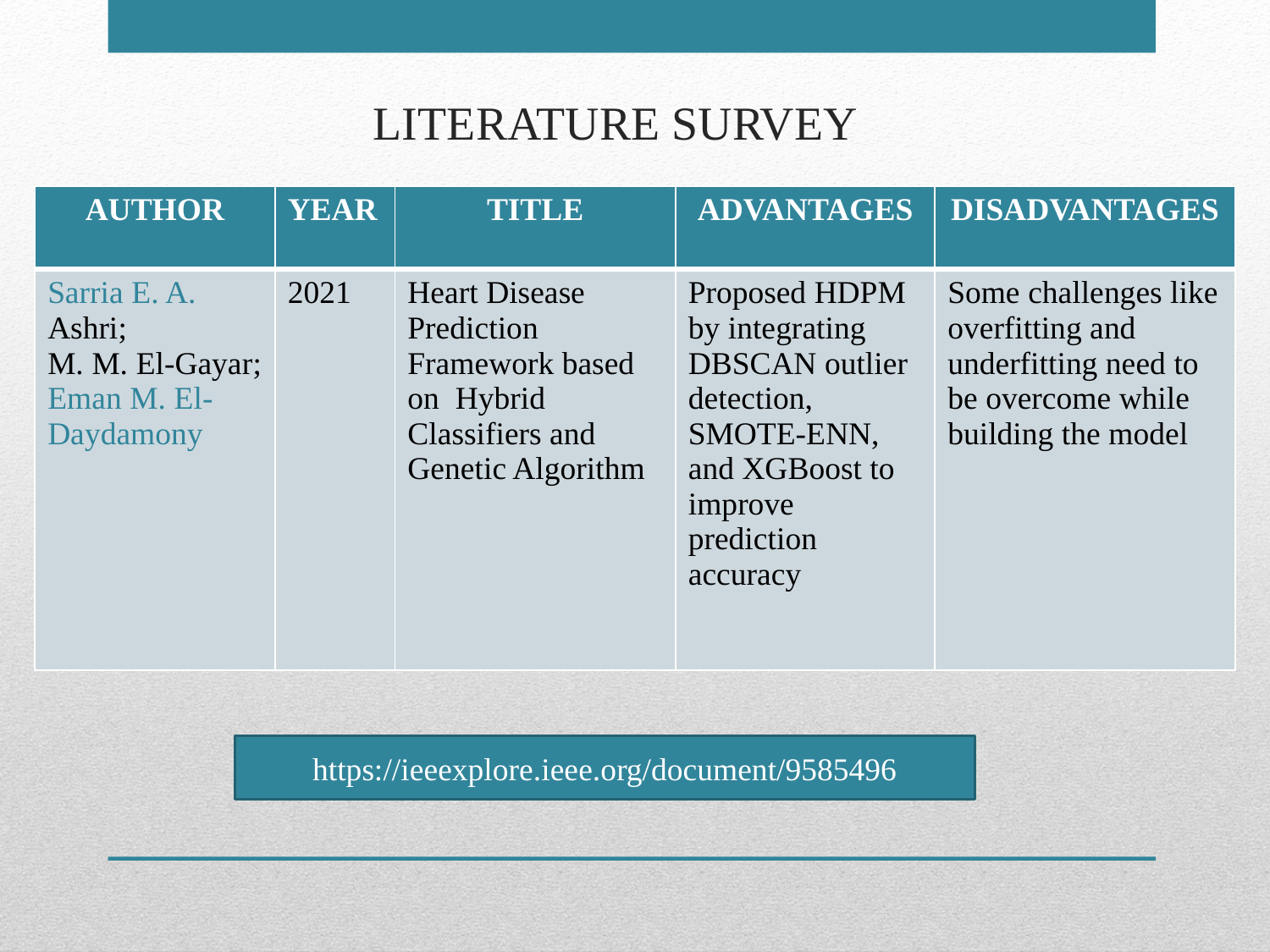

# LITERATURE SURVEY
| AUTHOR | YEAR | TITLE | ADVANTAGES | DISADVANTAGES |
| --- | --- | --- | --- | --- |
| Sarria E. A. Ashri; M. M. El-Gayar; Eman M. El-Daydamony | 2021 | Heart Disease Prediction Framework based on Hybrid Classifiers and Genetic Algorithm | Proposed HDPM by integrating DBSCAN outlier detection, SMOTE-ENN, and XGBoost to improve prediction accuracy | Some challenges like overfitting and underfitting need to be overcome while building the model |
https://ieeexplore.ieee.org/document/9585496